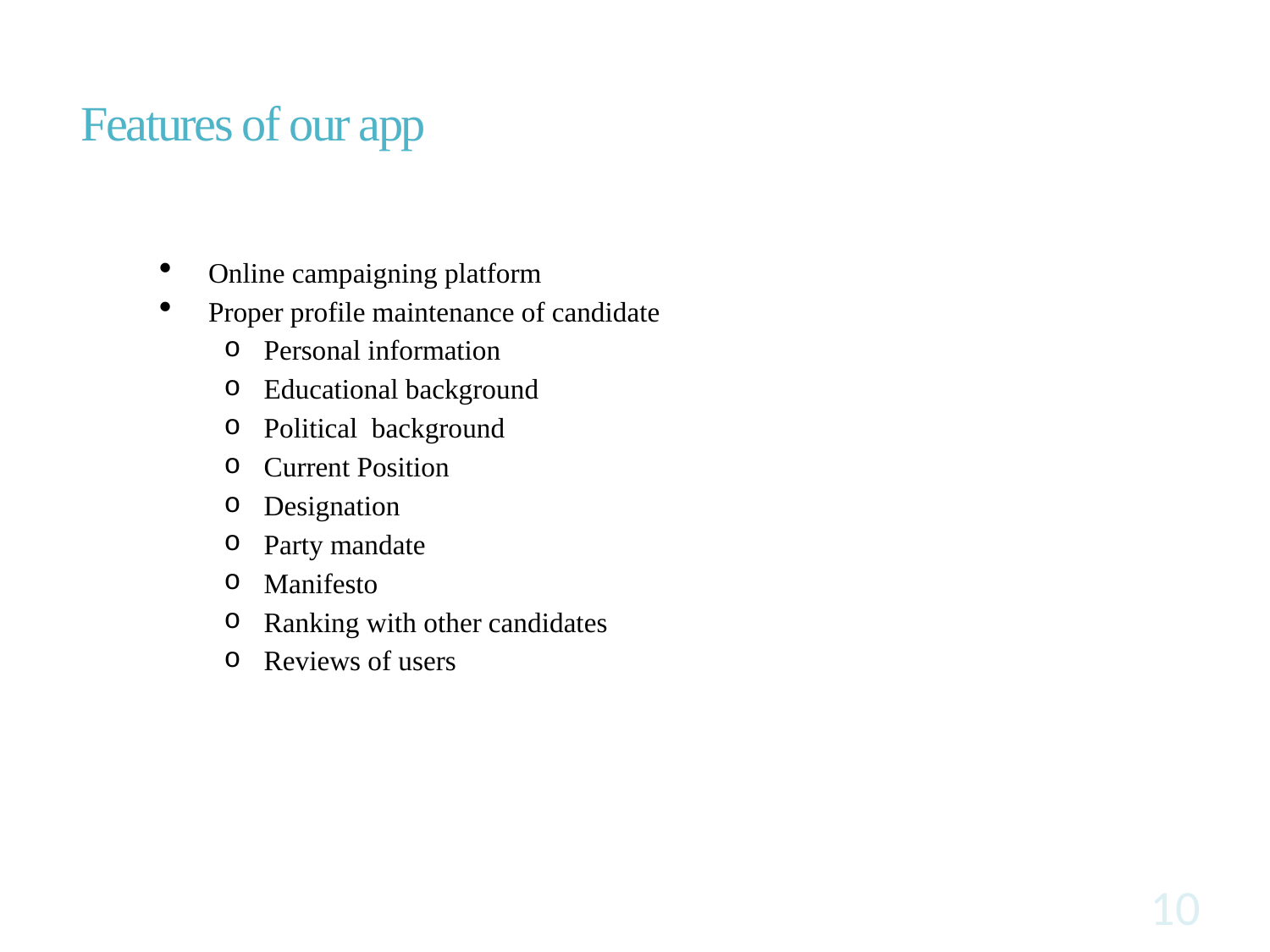

# Features of our app
Online campaigning platform
Proper profile maintenance of candidate
Personal information
Educational background
Political  background
Current Position
Designation
Party mandate
Manifesto
Ranking with other candidates
Reviews of users
10